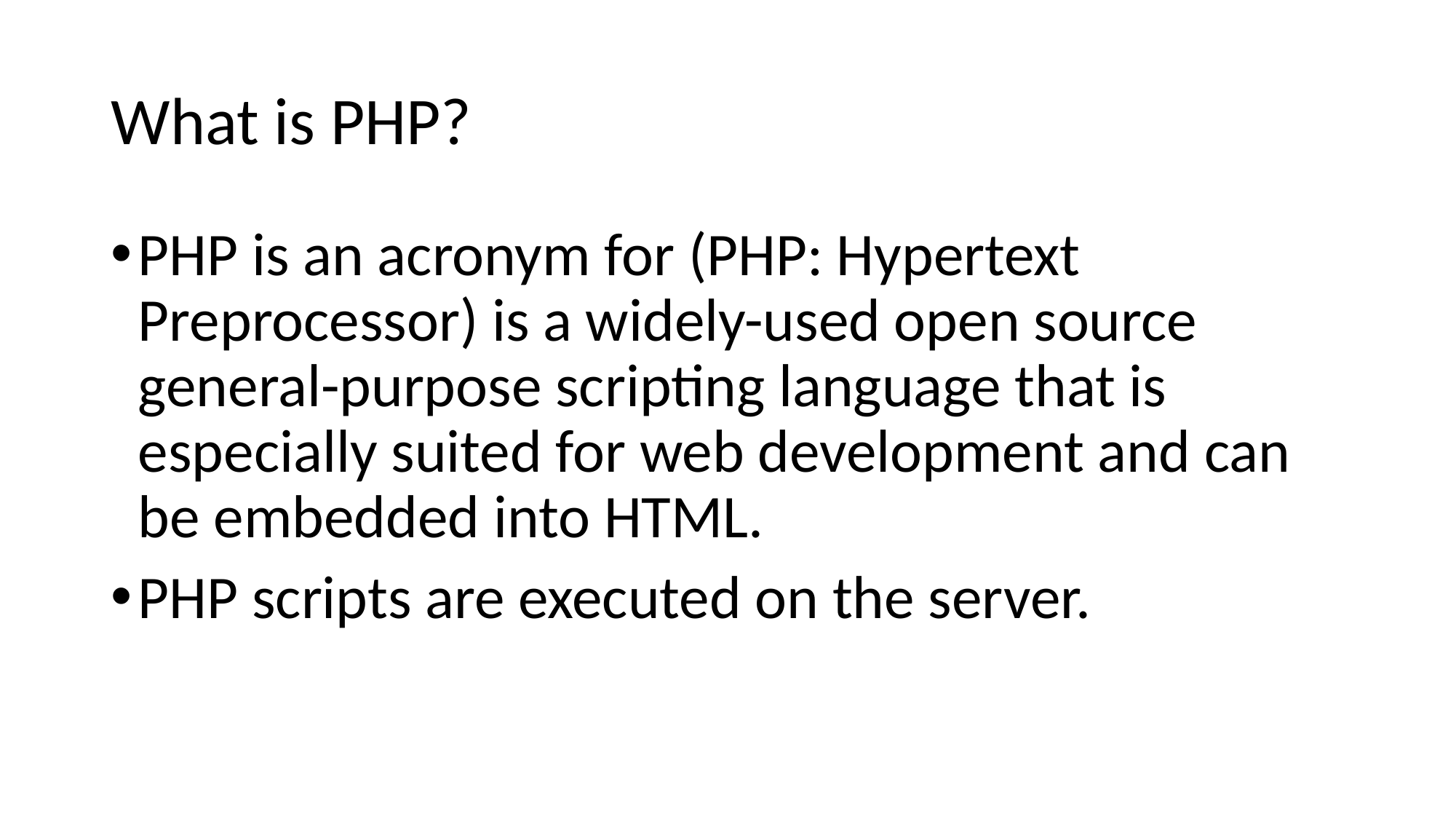

# What is PHP?
PHP is an acronym for (PHP: Hypertext Preprocessor) is a widely-used open source general-purpose scripting language that is especially suited for web development and can be embedded into HTML.
PHP scripts are executed on the server.